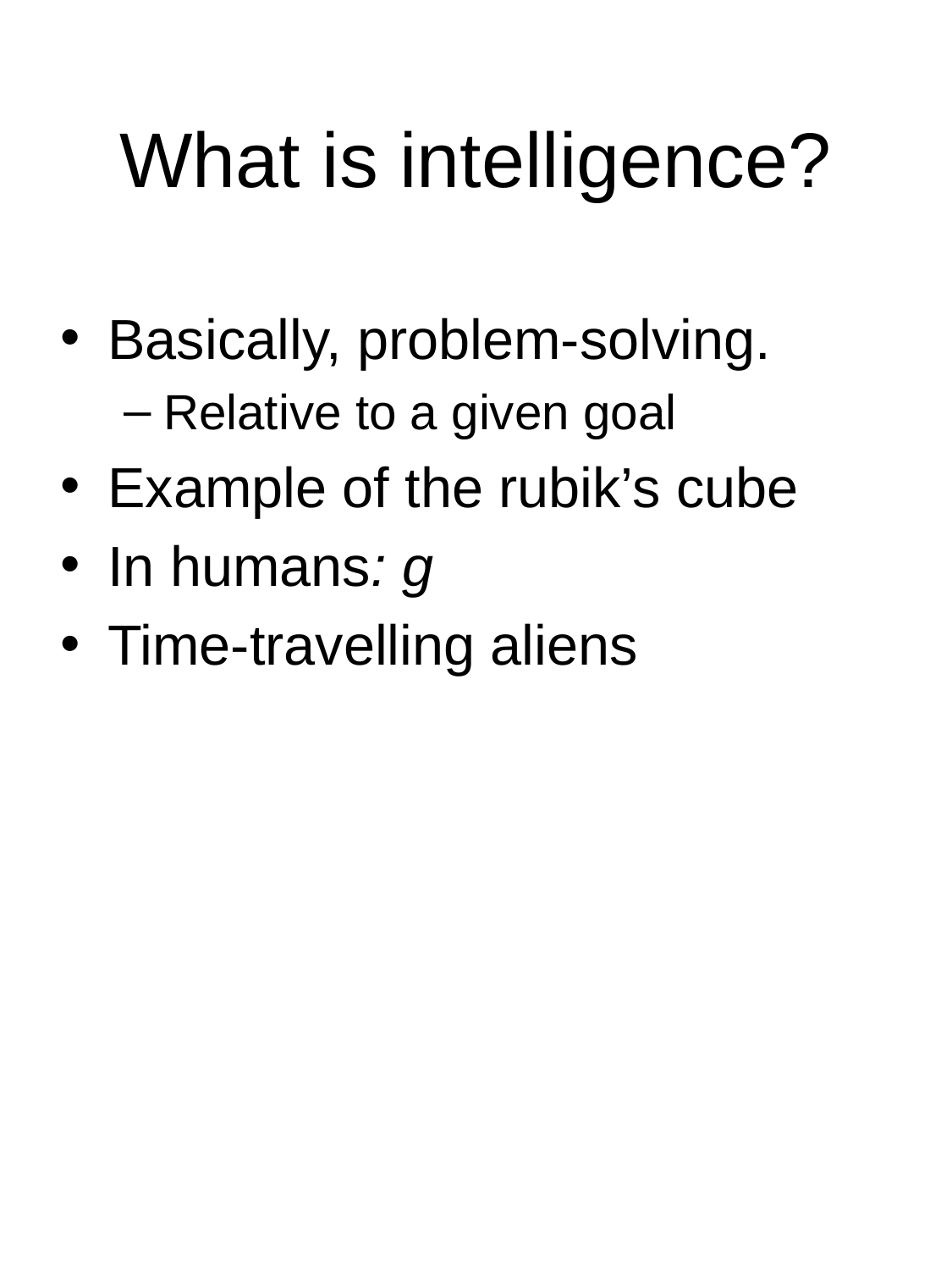

# What is intelligence?
Basically, problem-solving.
Relative to a given goal
Example of the rubik’s cube
In humans: g
Time-travelling aliens